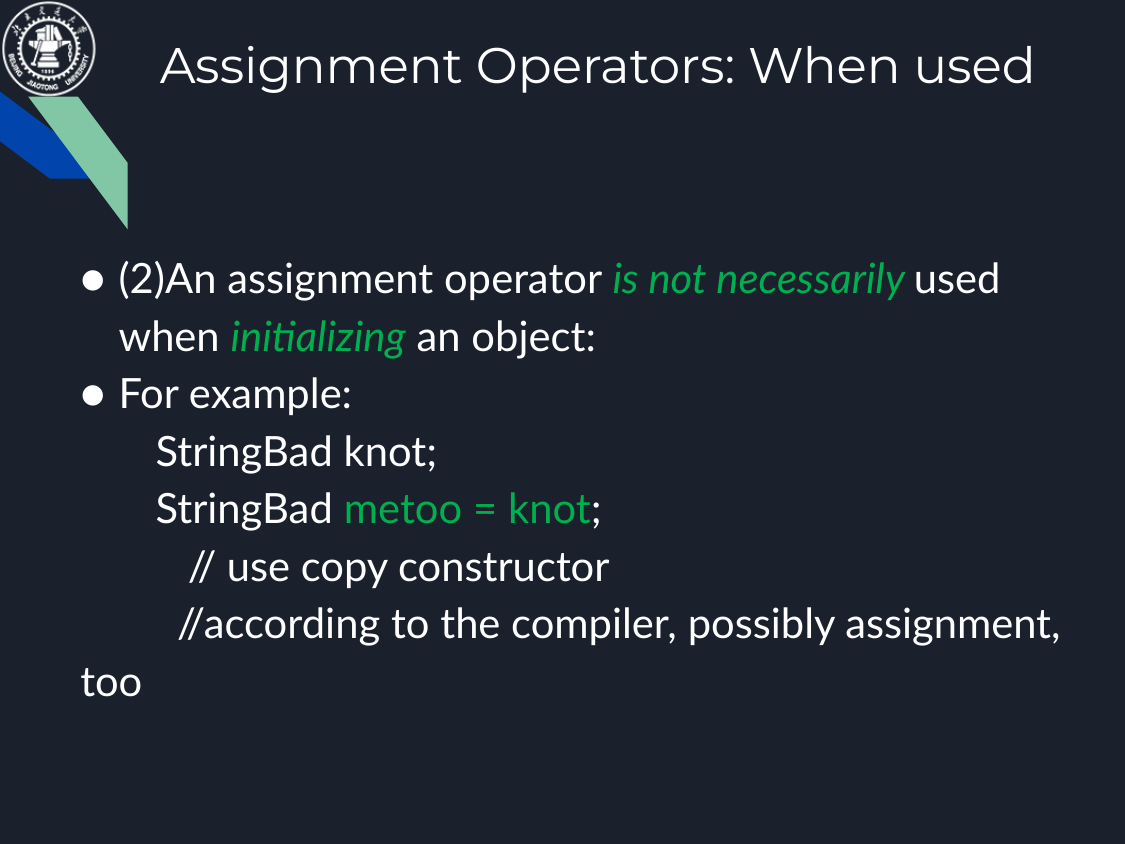

# Assignment Operators: When used
(2)An assignment operator is not necessarily used when initializing an object:
For example:
       StringBad knot;
       StringBad metoo = knot;
          // use copy constructor
         //according to the compiler, possibly assignment, too